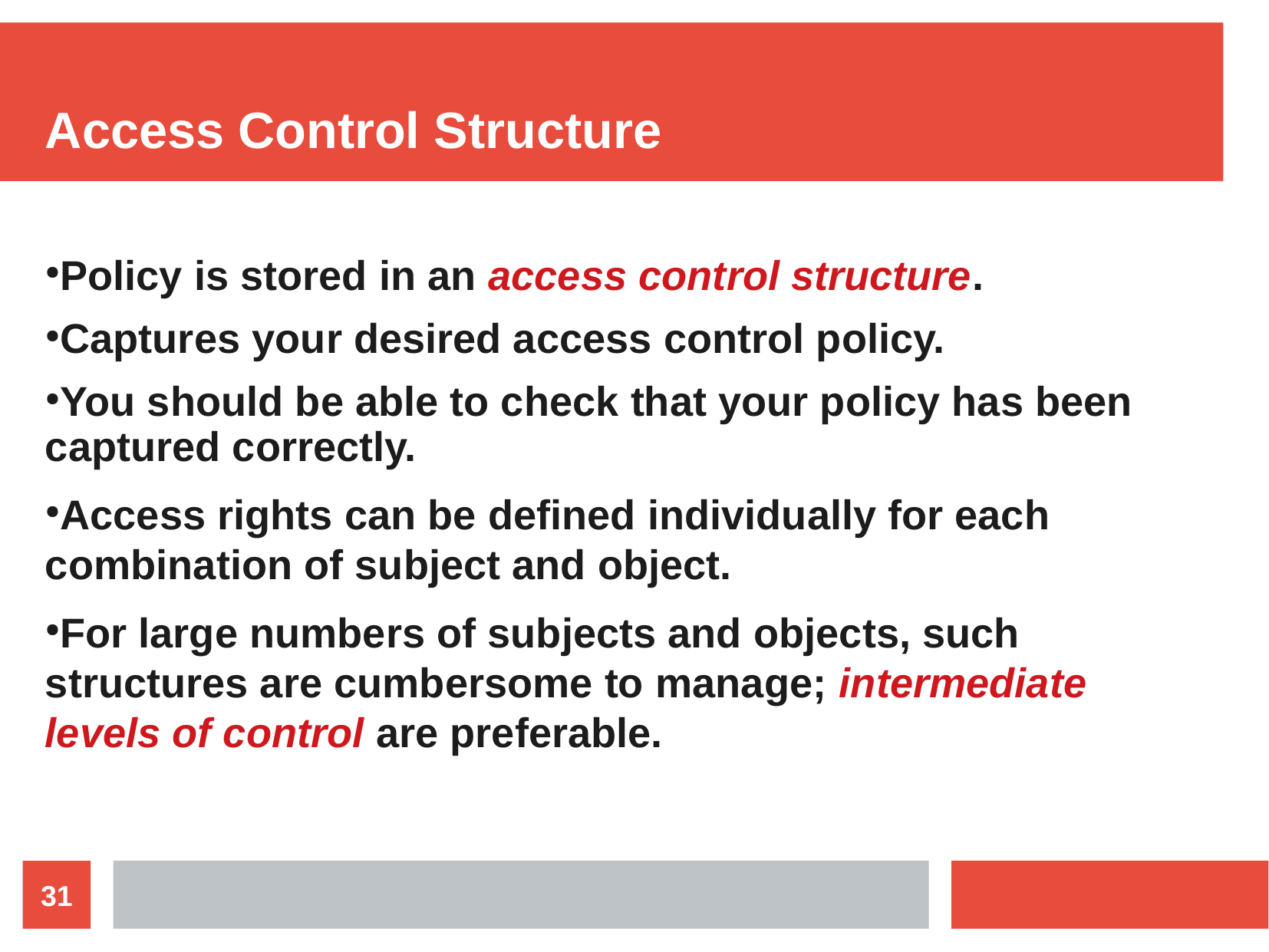

Access Control Structure
Policy is stored in an access control structure.
Captures your desired access control policy.
You should be able to check that your policy has been captured correctly.
Access rights can be defined individually for each combination of subject and object.
For large numbers of subjects and objects, such structures are cumbersome to manage; intermediate levels of control are preferable.
31